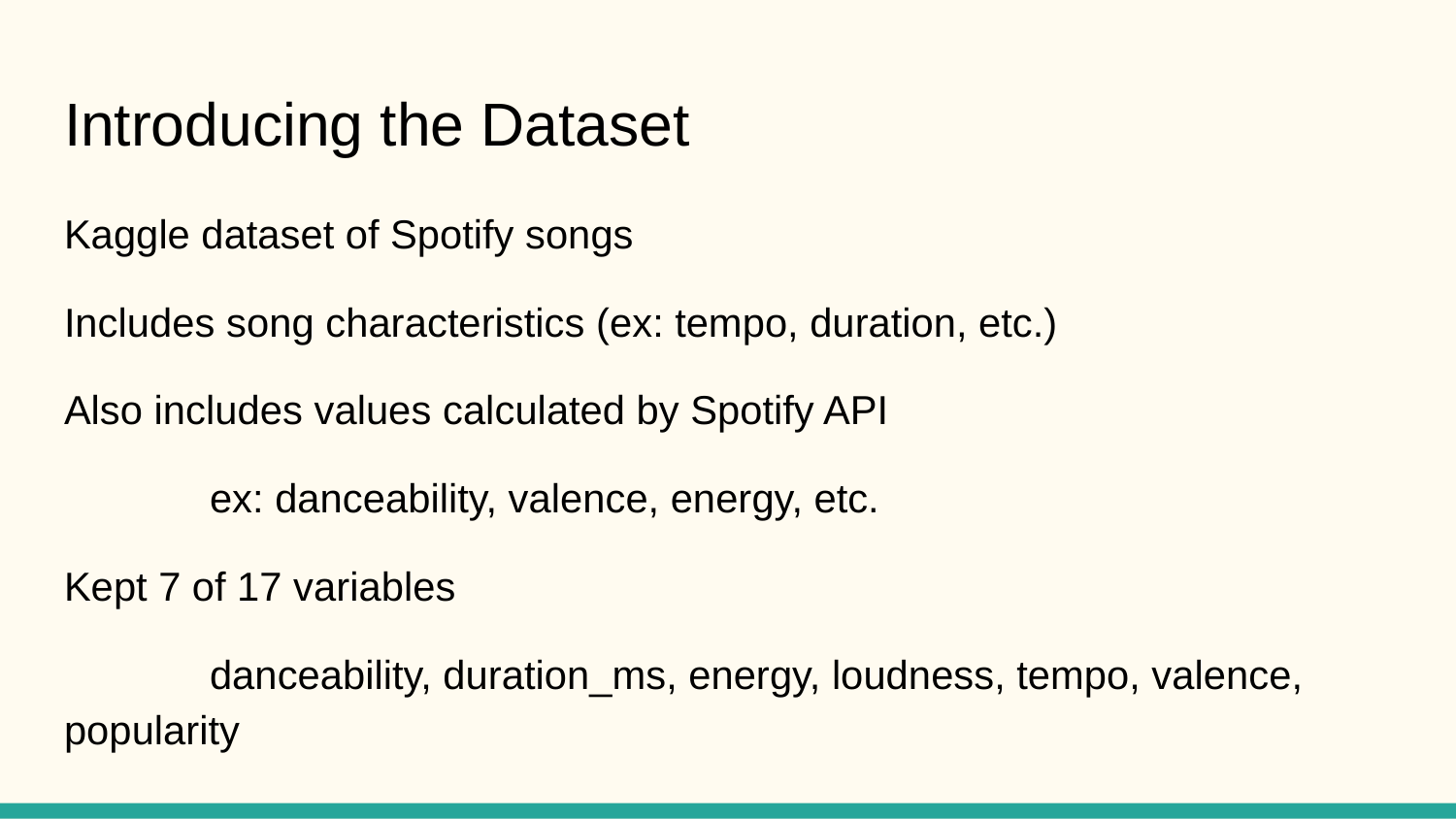

# Introducing the Dataset
Kaggle dataset of Spotify songs
Includes song characteristics (ex: tempo, duration, etc.)
Also includes values calculated by Spotify API
	ex: danceability, valence, energy, etc.
Kept 7 of 17 variables
	danceability, duration_ms, energy, loudness, tempo, valence, popularity